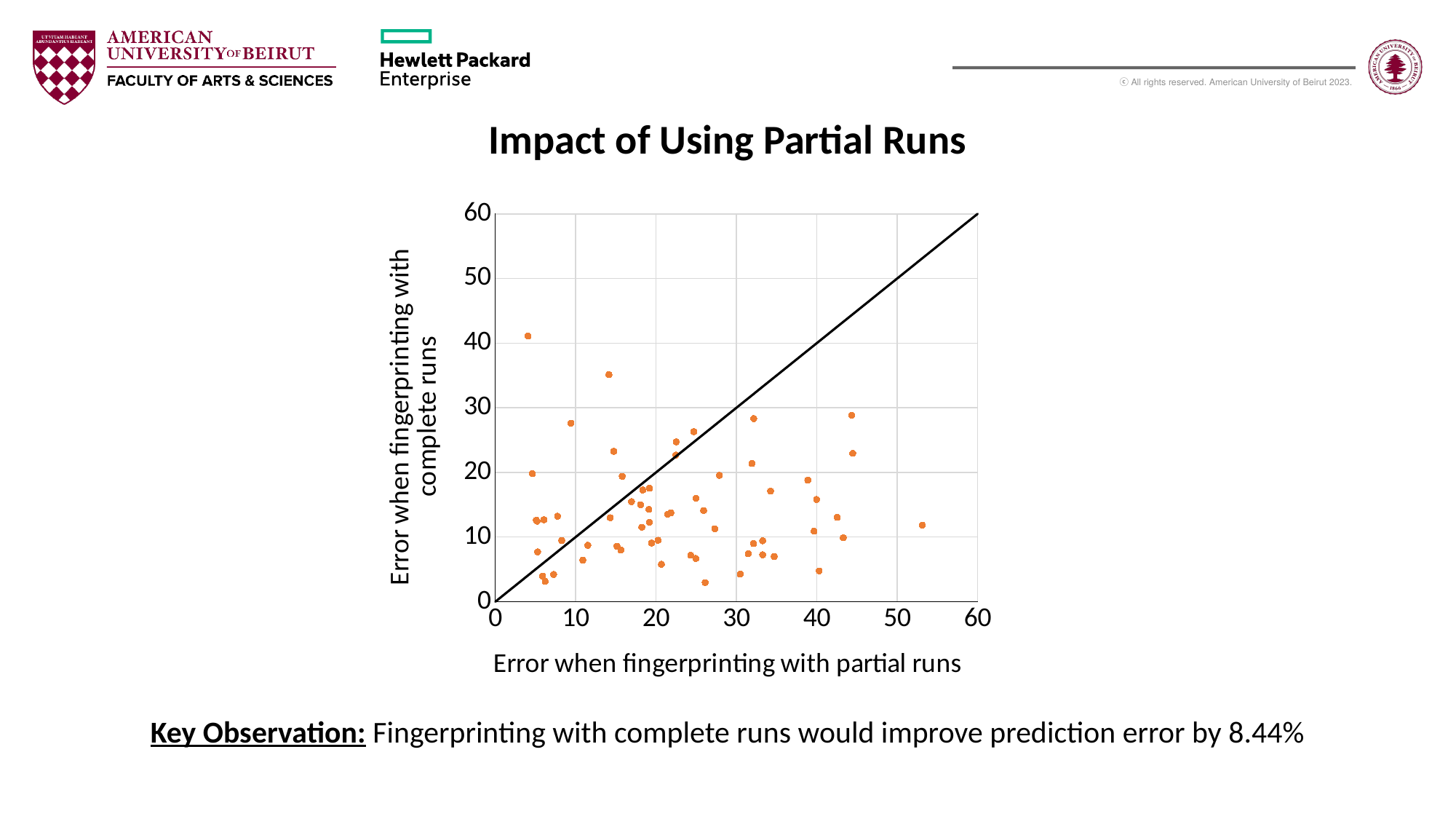

Impact of Using Partial Runs

### Chart

| Category | Without speedup | With speedup |
|---|---|---|
Key Observation: Fingerprinting with complete runs would improve prediction error by 8.44%